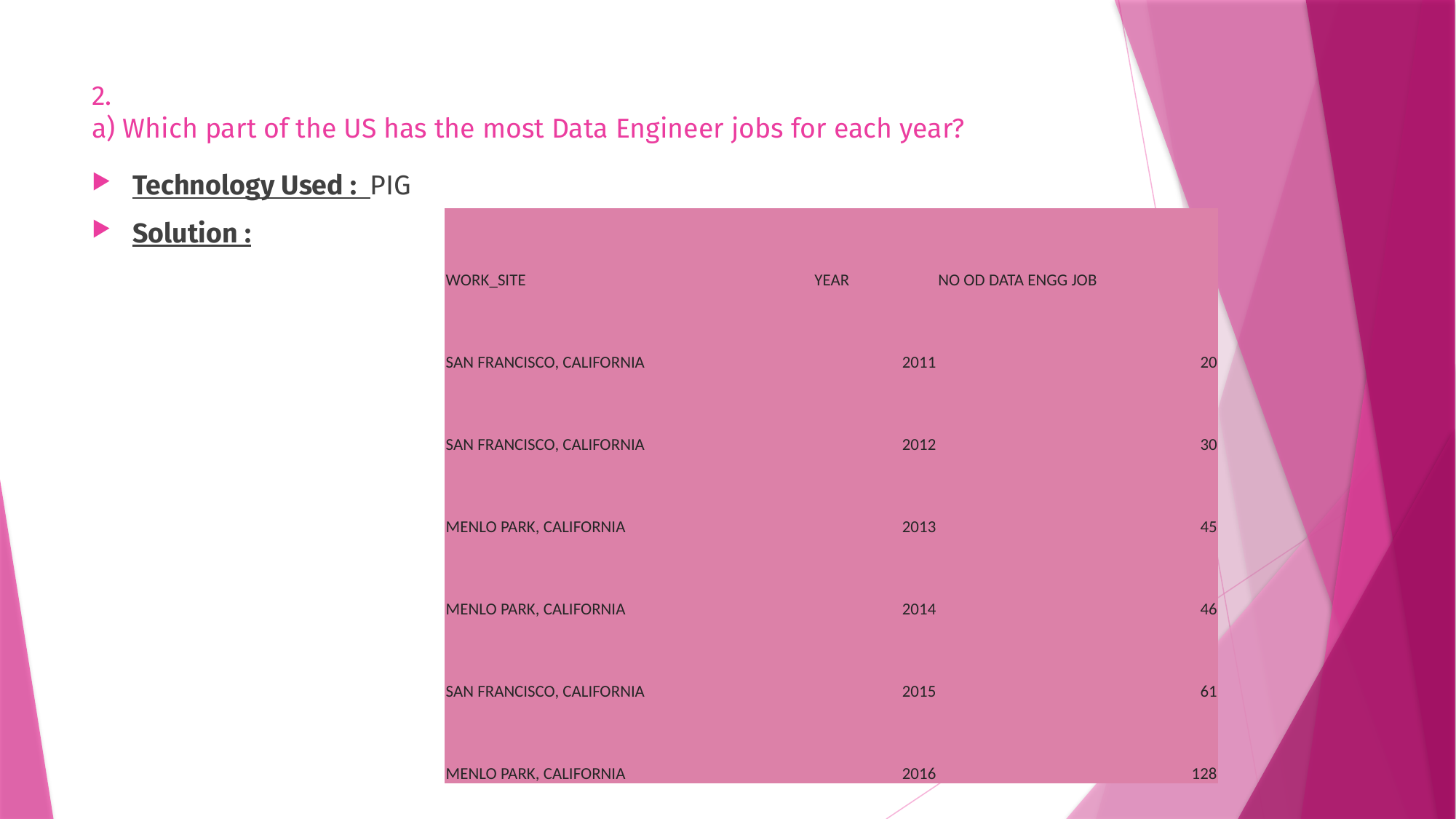

# 2. a) Which part of the US has the most Data Engineer jobs for each year?
Technology Used :  PIG
Solution :

| WORK\_SITE | YEAR | NO OD DATA ENGG JOB |
| --- | --- | --- |
| SAN FRANCISCO, CALIFORNIA | 2011 | 20 |
| SAN FRANCISCO, CALIFORNIA | 2012 | 30 |
| MENLO PARK, CALIFORNIA | 2013 | 45 |
| MENLO PARK, CALIFORNIA | 2014 | 46 |
| SAN FRANCISCO, CALIFORNIA | 2015 | 61 |
| MENLO PARK, CALIFORNIA | 2016 | 128 |